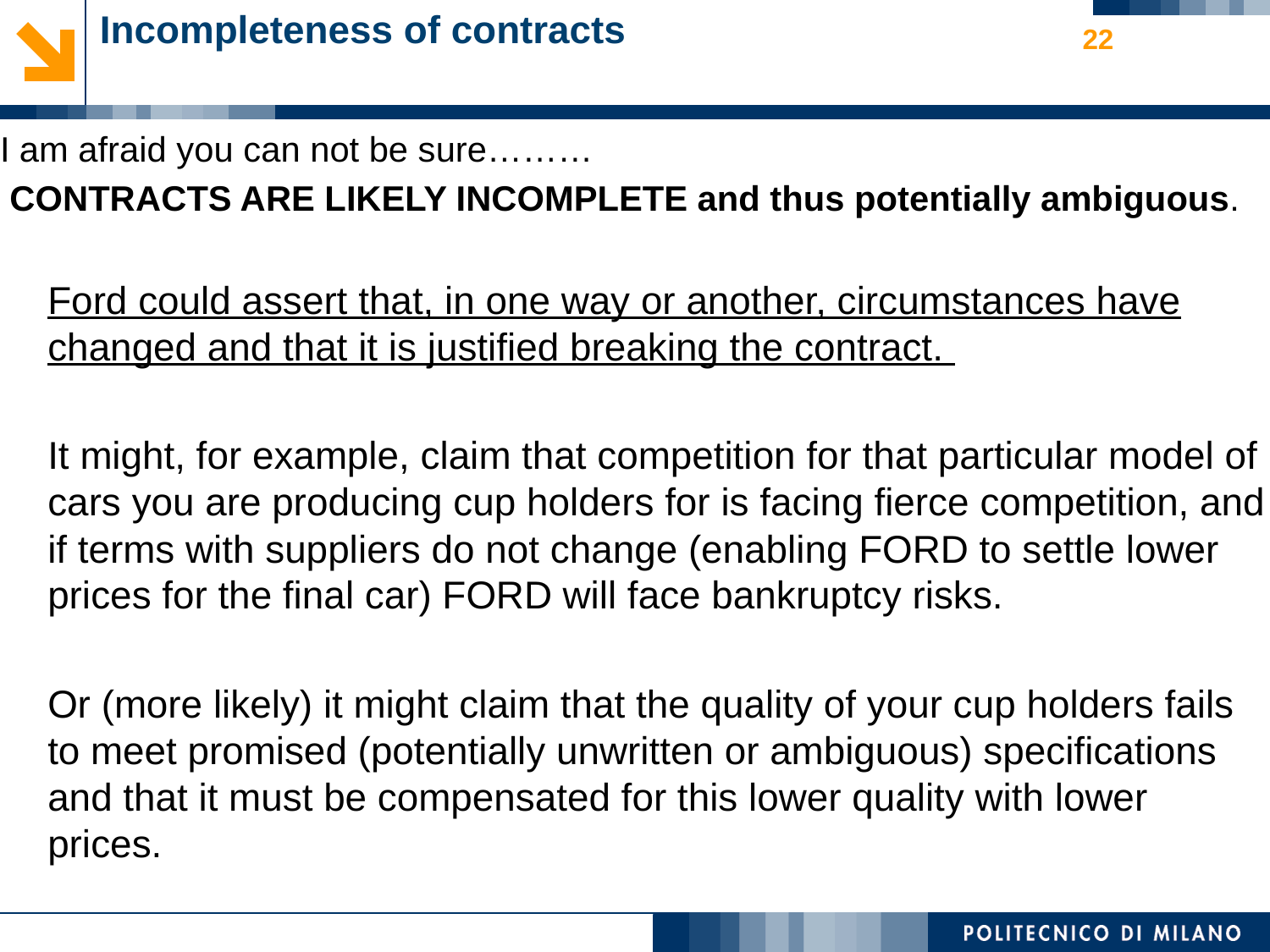

# Incompleteness of contracts
22
I am afraid you can not be sure………
 CONTRACTS ARE LIKELY INCOMPLETE and thus potentially ambiguous.

	Ford could assert that, in one way or another, circumstances have changed and that it is justified breaking the contract.

	It might, for example, claim that competition for that particular model of cars you are producing cup holders for is facing fierce competition, and if terms with suppliers do not change (enabling FORD to settle lower prices for the final car) FORD will face bankruptcy risks.

	Or (more likely) it might claim that the quality of your cup holders fails to meet promised (potentially unwritten or ambiguous) specifications and that it must be compensated for this lower quality with lower prices.